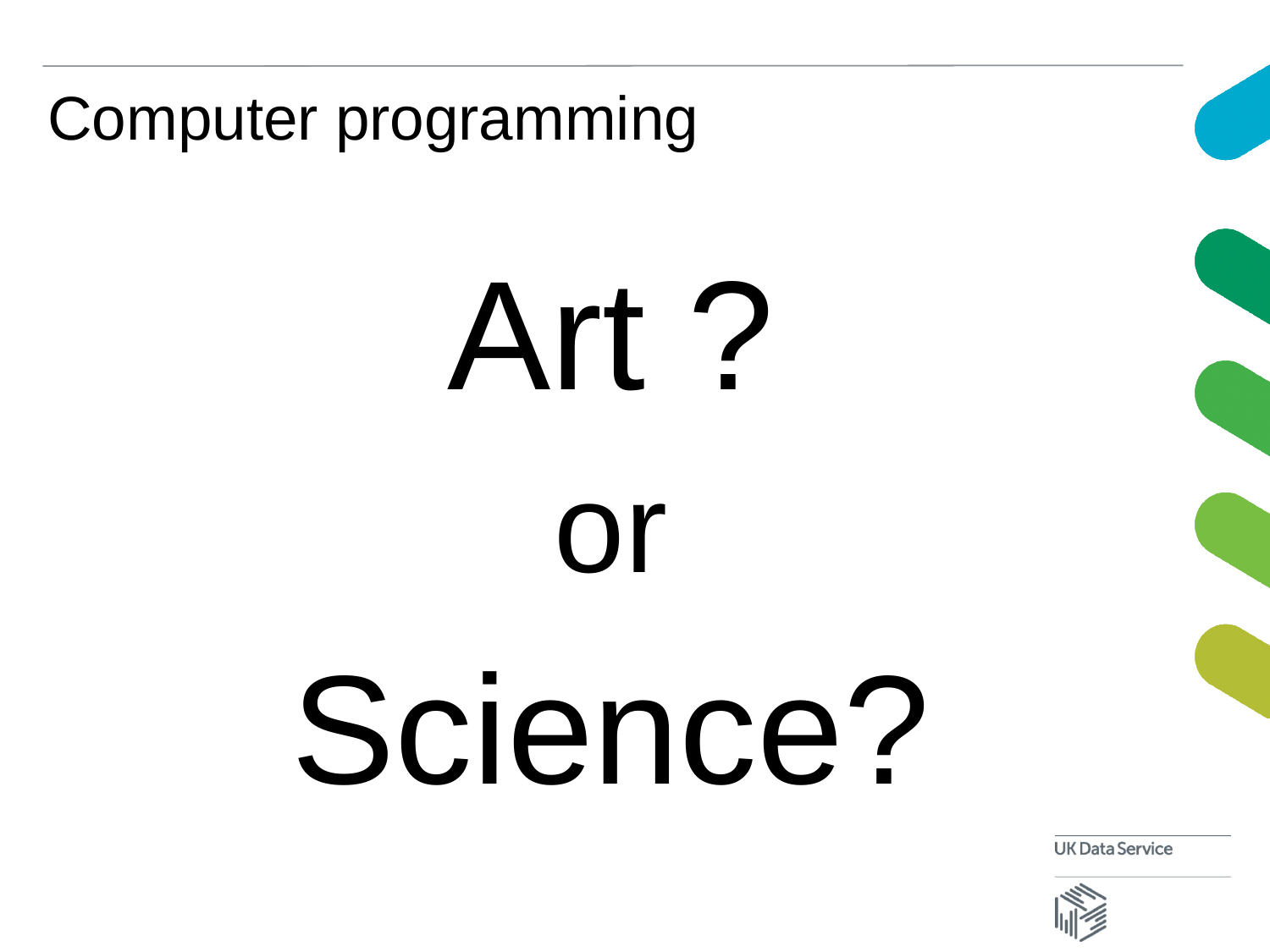

# Computer programming
Art ?
or
Science?